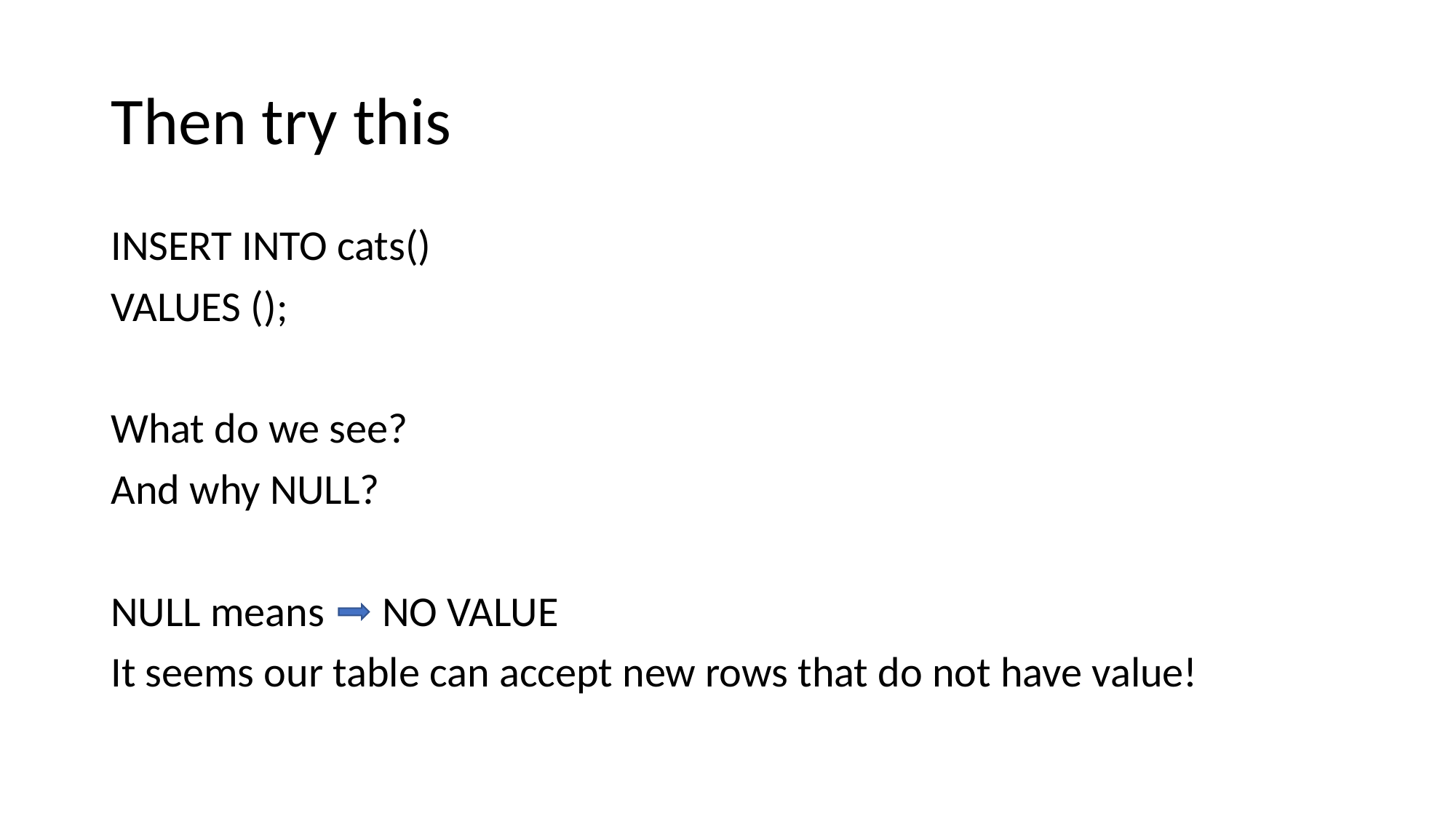

# Then try this
INSERT INTO cats()
VALUES ();

What do we see?
And why NULL?

NULL means      NO VALUE
It seems our table can accept new rows that do not have value!